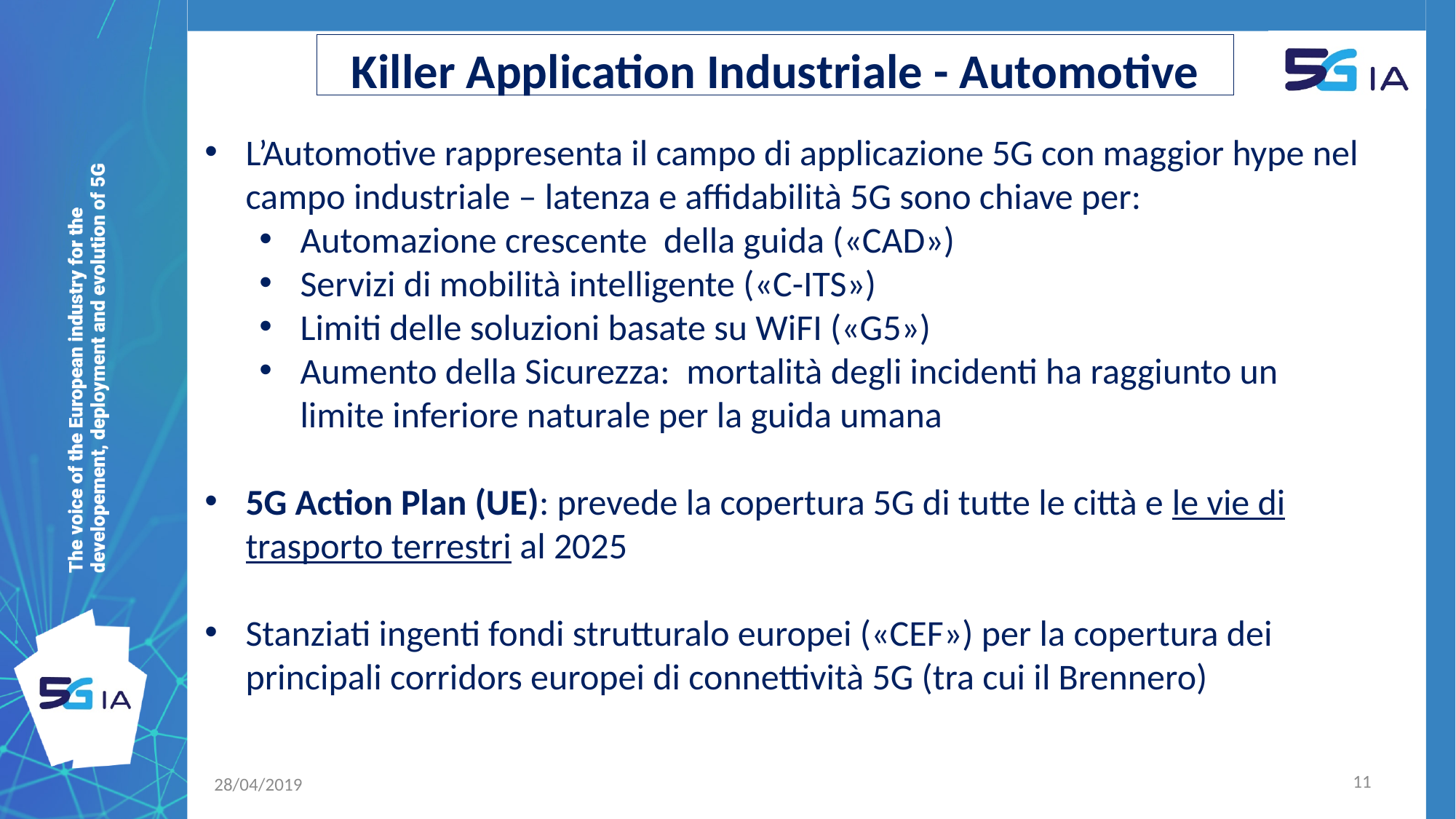

# Killer Application Industriale - Automotive
L’Automotive rappresenta il campo di applicazione 5G con maggior hype nel campo industriale – latenza e affidabilità 5G sono chiave per:
Automazione crescente  della guida («CAD»)
Servizi di mobilità intelligente («C-ITS»)
Limiti delle soluzioni basate su WiFI («G5»)
Aumento della Sicurezza:  mortalità degli incidenti ha raggiunto un limite inferiore naturale per la guida umana

5G Action Plan (UE): prevede la copertura 5G di tutte le città e le vie di trasporto terrestri al 2025

Stanziati ingenti fondi strutturalo europei («CEF») per la copertura dei principali corridors europei di connettività 5G (tra cui il Brennero)
Cambio fi Filosofia di rete
 - TBD
11
28/04/2019